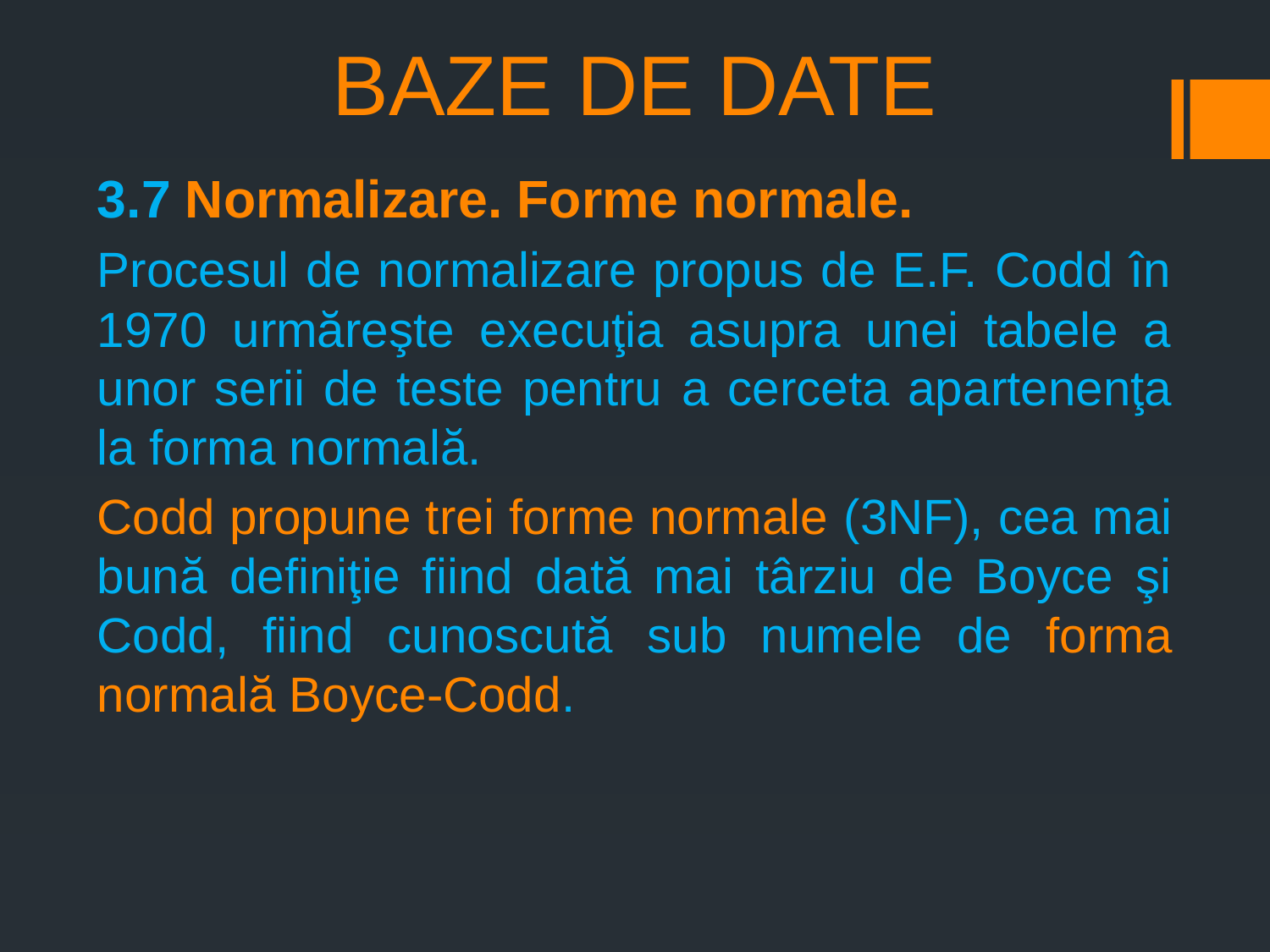

# BAZE DE DATE
3.7 Normalizare. Forme normale.
Procesul de normalizare propus de E.F. Codd în 1970 urmăreşte execuţia asupra unei tabele a unor serii de teste pentru a cerceta apartenenţa la forma normală.
Codd propune trei forme normale (3NF), cea mai bună definiţie fiind dată mai târziu de Boyce şi Codd, fiind cunoscută sub numele de forma normală Boyce-Codd.